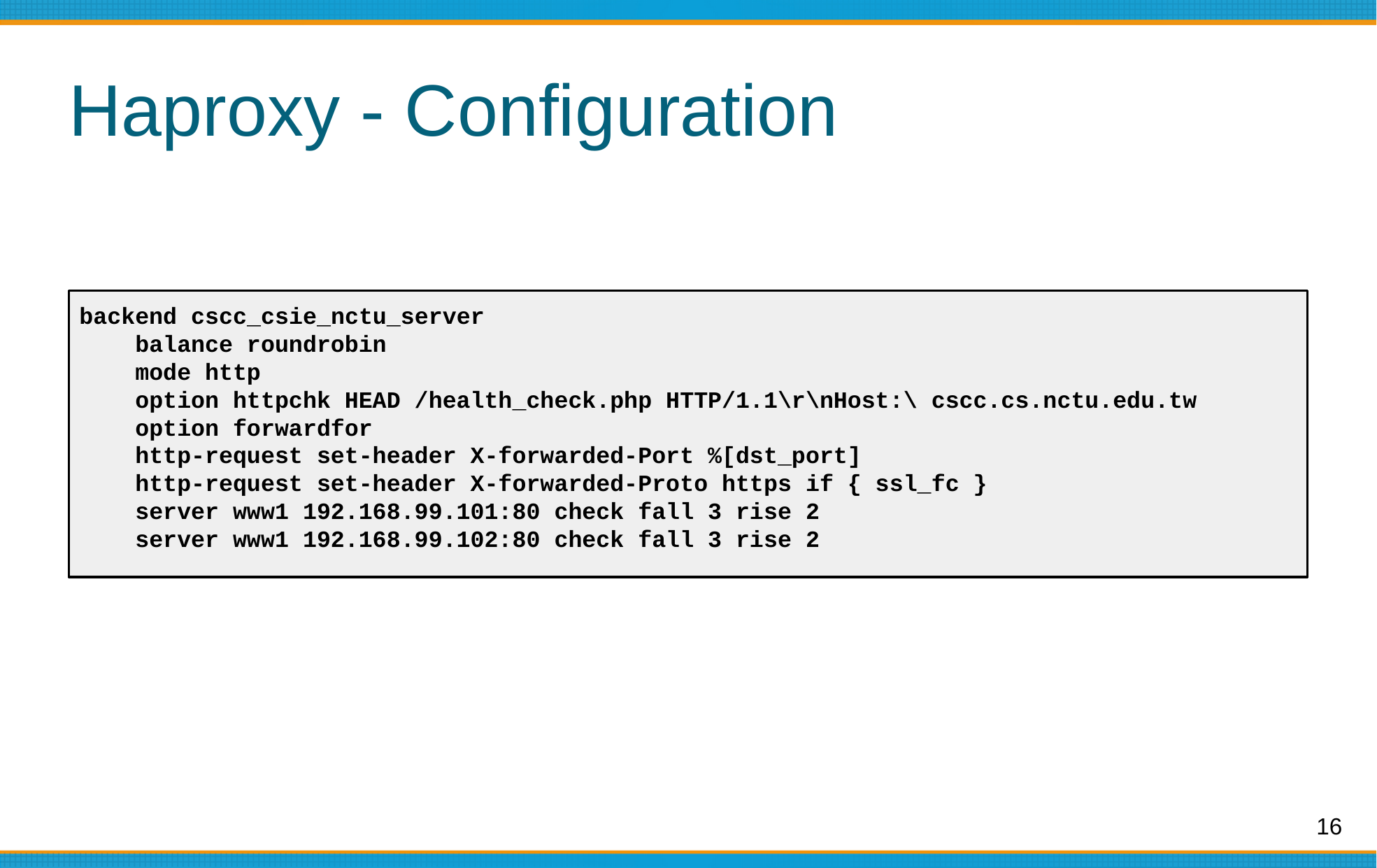

# Haproxy - Configuration
backend cscc_csie_nctu_server
    balance roundrobin
    mode http
    option httpchk HEAD /health_check.php HTTP/1.1\r\nHost:\ cscc.cs.nctu.edu.tw
    option forwardfor
    http-request set-header X-forwarded-Port %[dst_port]
    http-request set-header X-forwarded-Proto https if { ssl_fc }
    server www1 192.168.99.101:80 check fall 3 rise 2
    server www1 192.168.99.102:80 check fall 3 rise 2
16